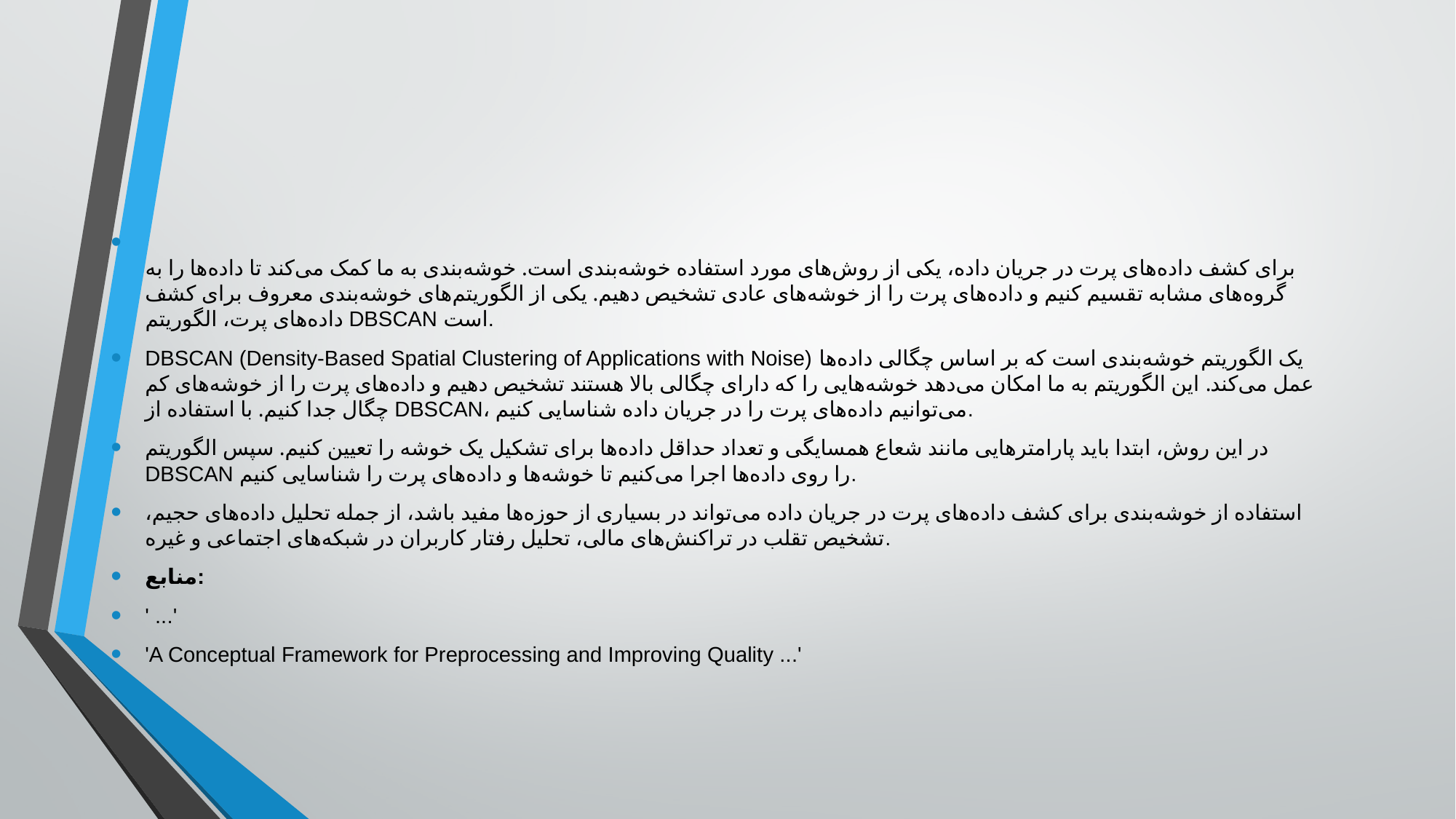

#
برای کشف داده‌های پرت در جریان داده، یکی از روش‌های مورد استفاده خوشه‌بندی است. خوشه‌بندی به ما کمک می‌کند تا داده‌ها را به گروه‌های مشابه تقسیم کنیم و داده‌های پرت را از خوشه‌های عادی تشخیص دهیم. یکی از الگوریتم‌های خوشه‌بندی معروف برای کشف داده‌های پرت، الگوریتم DBSCAN است.
DBSCAN (Density-Based Spatial Clustering of Applications with Noise) یک الگوریتم خوشه‌بندی است که بر اساس چگالی داده‌ها عمل می‌کند. این الگوریتم به ما امکان می‌دهد خوشه‌هایی را که دارای چگالی بالا هستند تشخیص دهیم و داده‌های پرت را از خوشه‌های کم چگال جدا کنیم. با استفاده از DBSCAN، می‌توانیم داده‌های پرت را در جریان داده شناسایی کنیم.
در این روش، ابتدا باید پارامترهایی مانند شعاع همسایگی و تعداد حداقل داده‌ها برای تشکیل یک خوشه را تعیین کنیم. سپس الگوریتم DBSCAN را روی داده‌ها اجرا می‌کنیم تا خوشه‌ها و داده‌های پرت را شناسایی کنیم.
استفاده از خوشه‌بندی برای کشف داده‌های پرت در جریان داده می‌تواند در بسیاری از حوزه‌ها مفید باشد، از جمله تحلیل داده‌های حجیم، تشخیص تقلب در تراکنش‌های مالی، تحلیل رفتار کاربران در شبکه‌های اجتماعی و غیره.
منابع:
' ...'
'A Conceptual Framework for Preprocessing and Improving Quality ...'